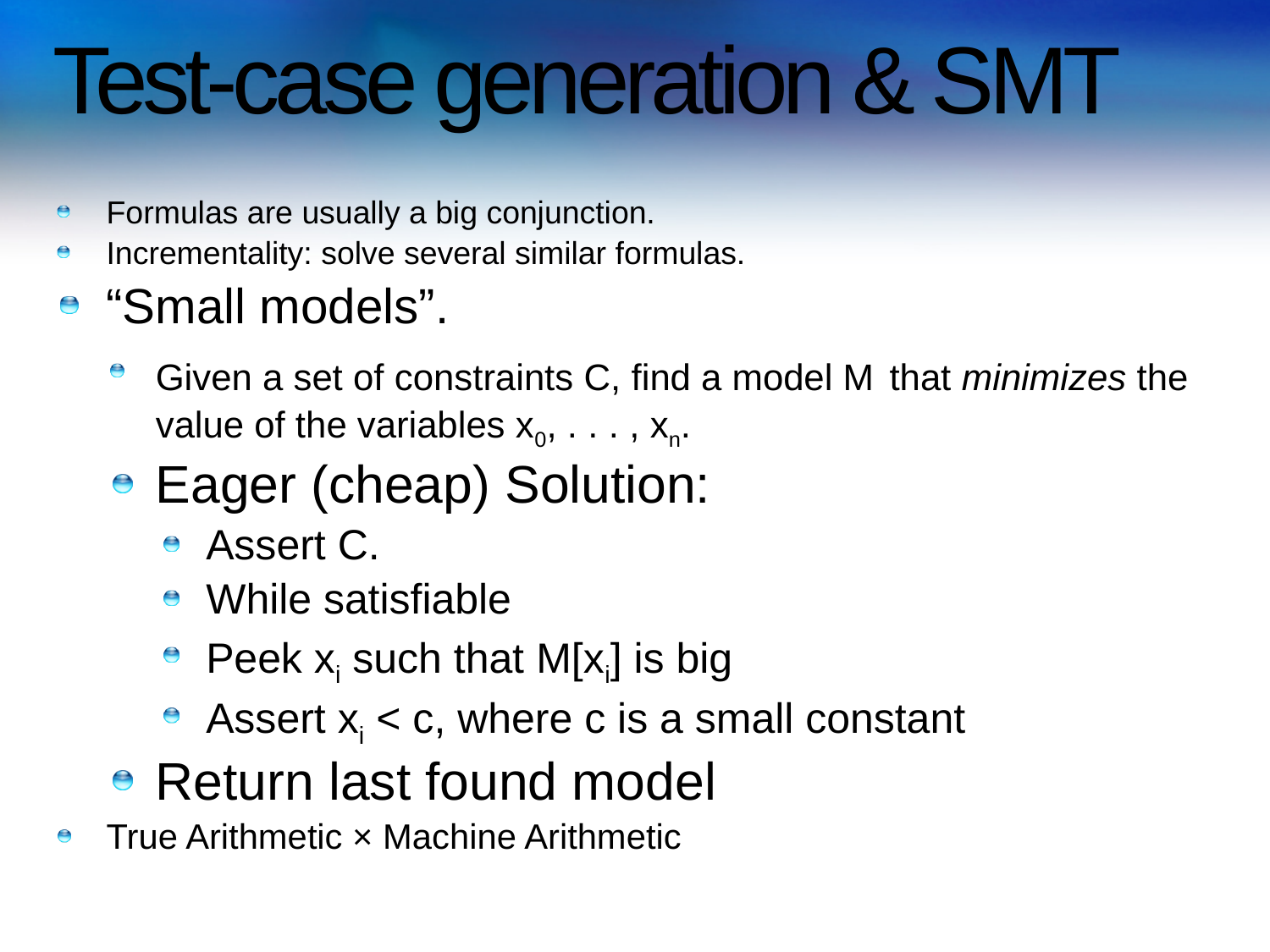

# Test-case generation & SMT
Formulas are usually a big conjunction.
Incrementality: solve several similar formulas.
“Small models”.
Given a set of constraints C, find a model M that minimizes the value of the variables x0, . . . , xn.
Eager (cheap) Solution:
Assert C.
While satisfiable
Peek xi such that M[xi] is big
Assert xi < c, where c is a small constant
Return last found model
True Arithmetic × Machine Arithmetic